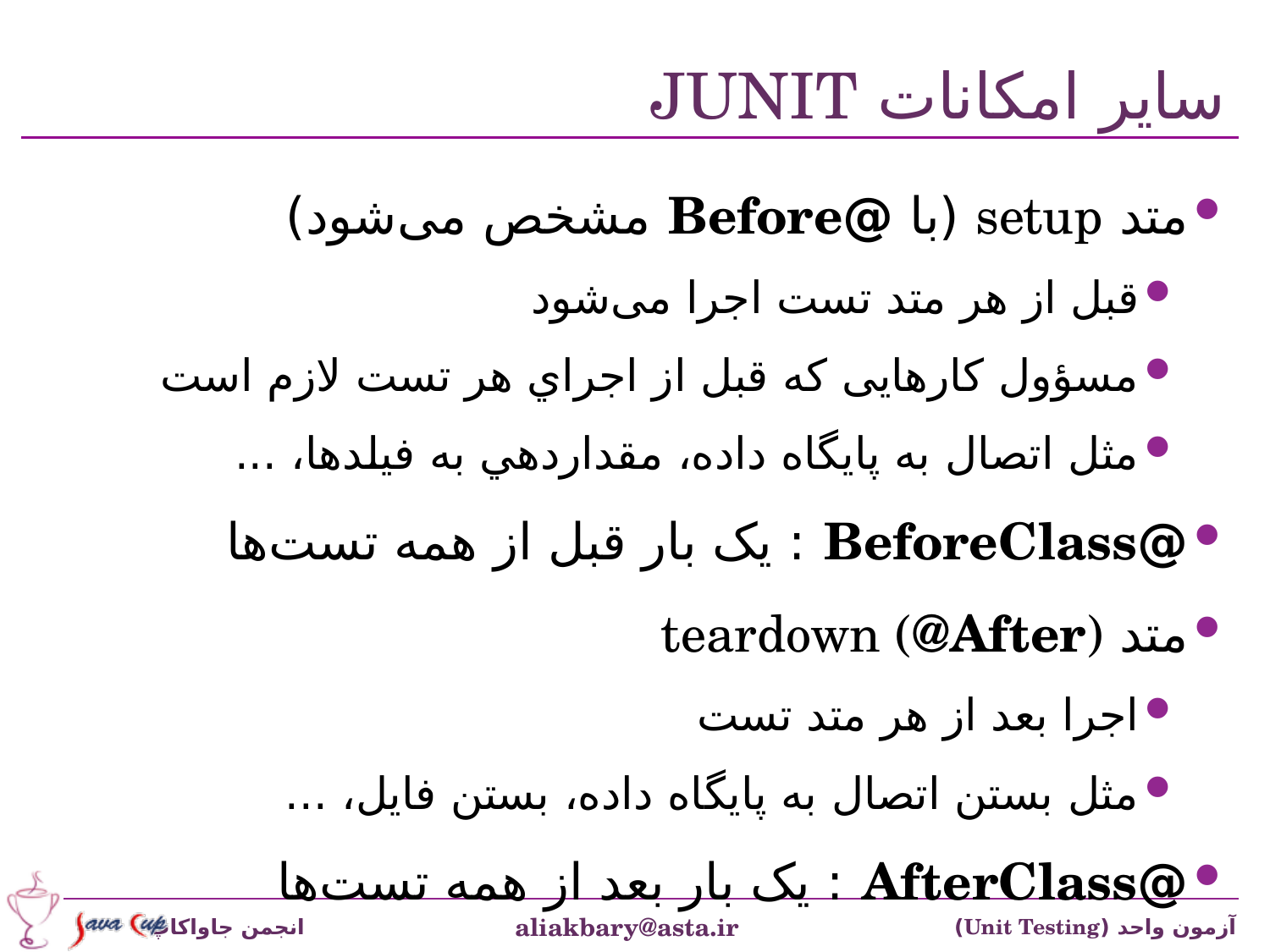

# ساير امکانات JUnit
متد setup (با @Before مشخص می‌شود)
قبل از هر متد تست اجرا می‌شود
مسؤول کارهایی كه قبل از اجراي هر تست لازم است
مثل اتصال به پايگاه داده، مقداردهي به فيلدها، ...
@BeforeClass : يک بار قبل از همه تست‌ها
متد teardown (@After)
اجرا بعد از هر متد تست
مثل بستن اتصال به پايگاه داده، بستن فايل، ...
@AfterClass : يک بار بعد از همه تست‌ها